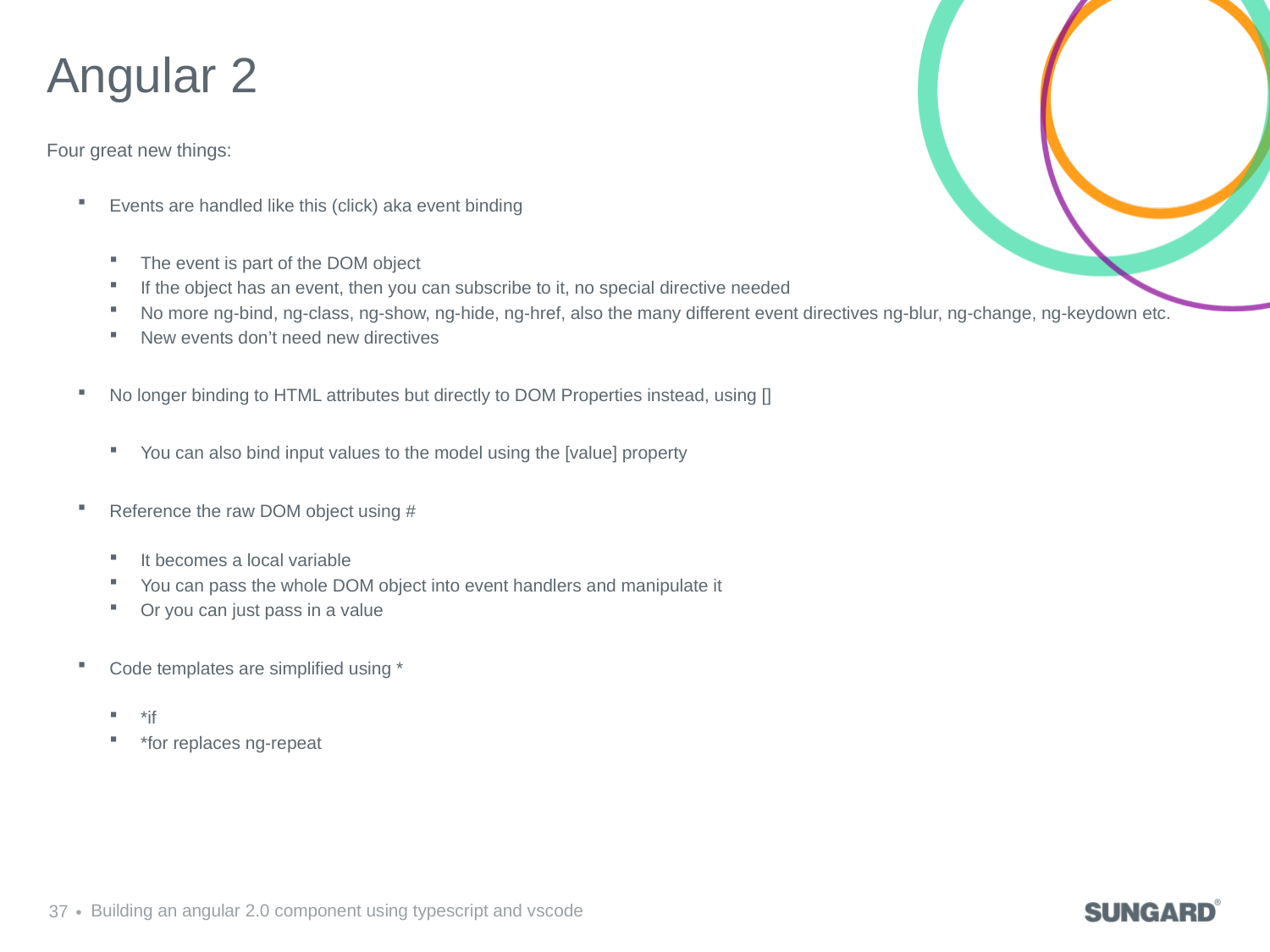

# Angular 2

Four great new things:

Events are handled like this (click) aka event binding

The event is part of the DOM object
If the object has an event, then you can subscribe to it, no special directive needed
No more ng-bind, ng-class, ng-show, ng-hide, ng-href, also the many different event directives ng-blur, ng-change, ng-keydown etc.
New events don’t need new directives

No longer binding to HTML attributes but directly to DOM Properties instead, using []

You can also bind input values to the model using the [value] property

Reference the raw DOM object using #

It becomes a local variable
You can pass the whole DOM object into event handlers and manipulate it
Or you can just pass in a value

Code templates are simplified using *

*if
*for replaces ng-repeat

37
Building an angular 2.0 component using typescript and vscode